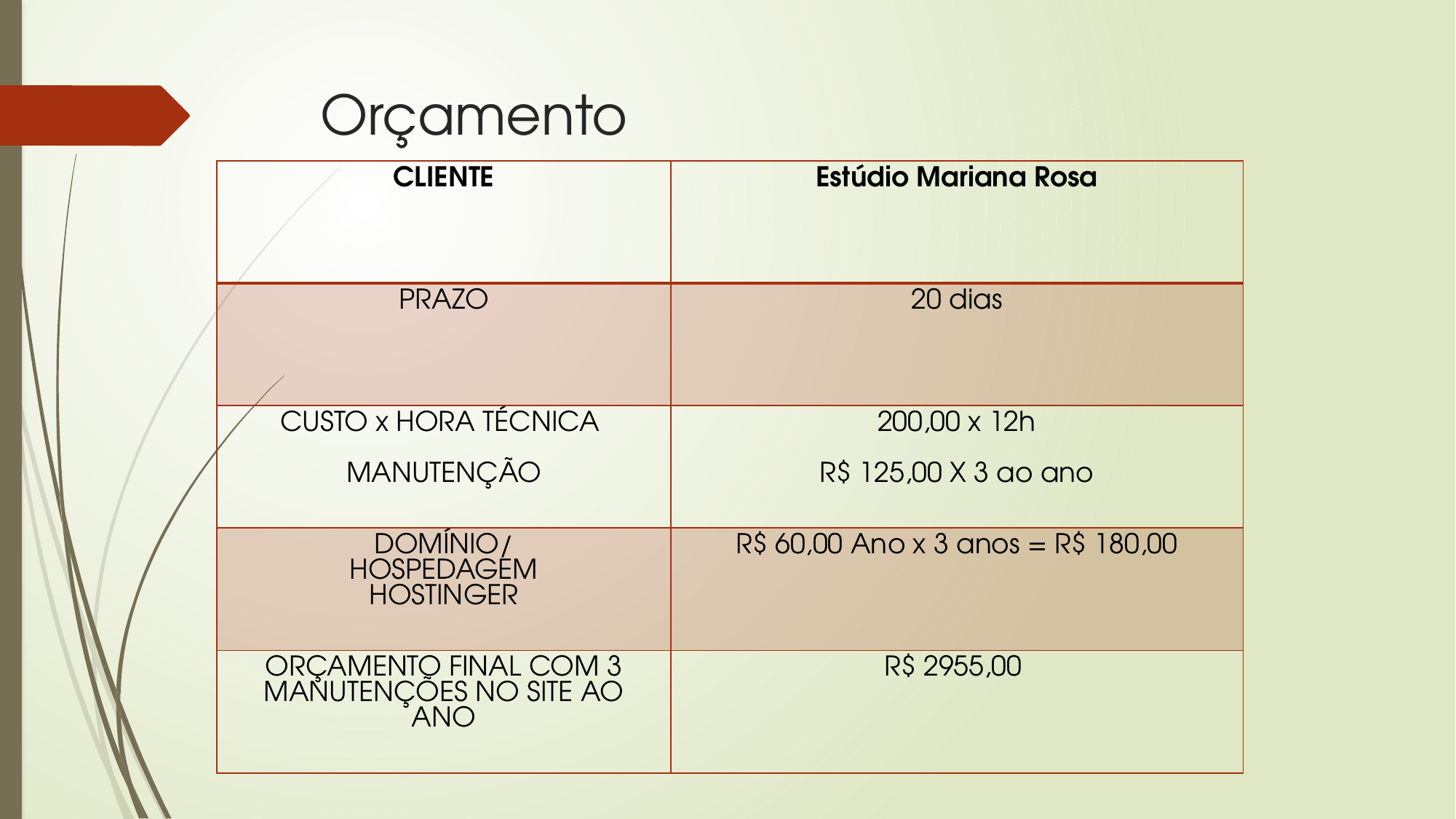

# Orçamento
| CLIENTE | Estúdio Mariana Rosa |
| --- | --- |
| PRAZO | 20 dias |
| CUSTO x HORA TÉCNICA MANUTENÇÃO | 200,00 x 12h R$ 125,00 X 3 ao ano |
| DOMÍNIO/ HOSPEDAGEM HOSTINGER | R$ 60,00 Ano x 3 anos = R$ 180,00 |
| ORÇAMENTO FINAL COM 3 MANUTENÇÕES NO SITE AO ANO | R$ 2955,00 |